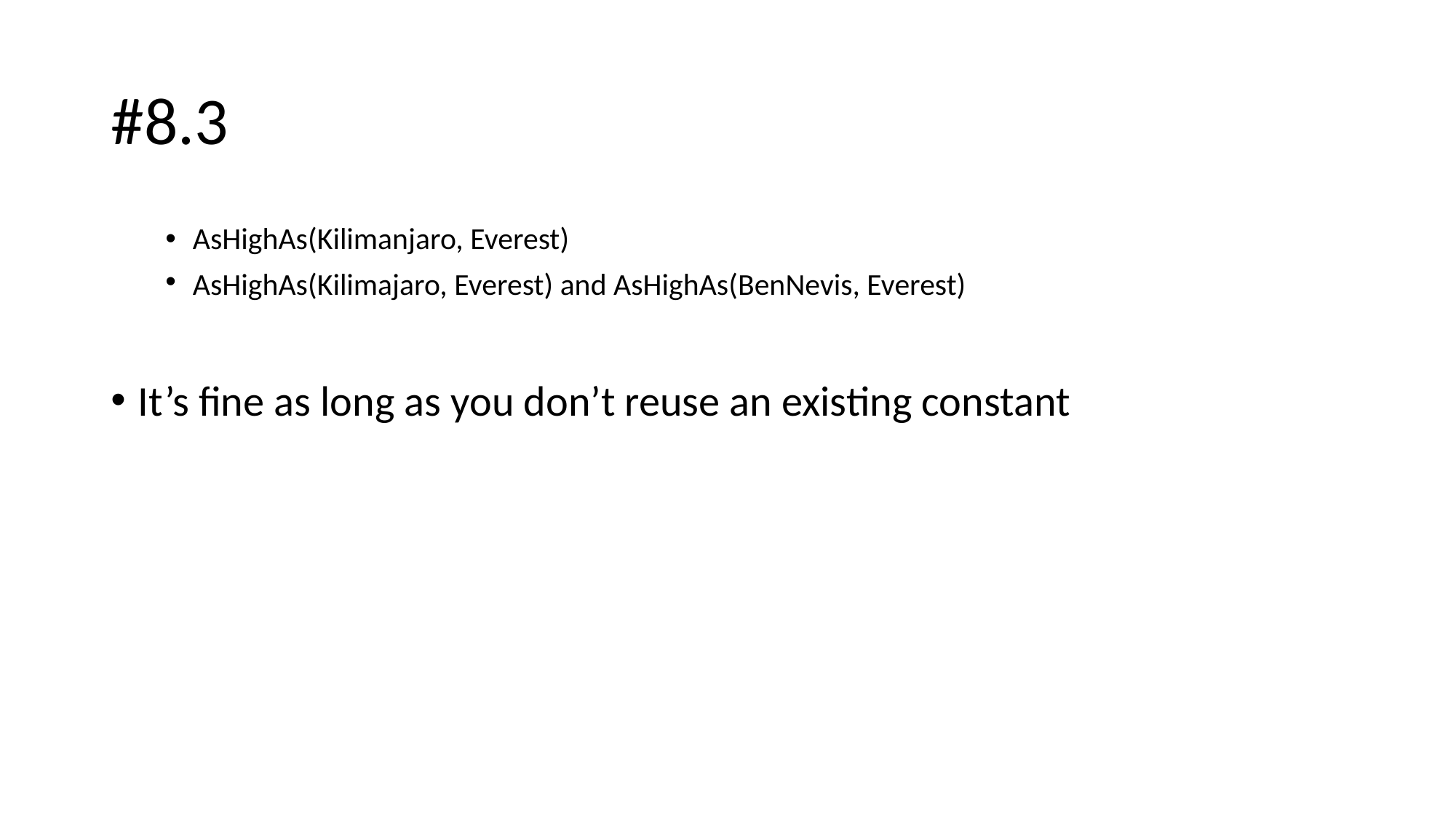

# #8.3
AsHighAs(Kilimanjaro, Everest)
AsHighAs(Kilimajaro, Everest) and AsHighAs(BenNevis, Everest)

It’s fine as long as you don’t reuse an existing constant